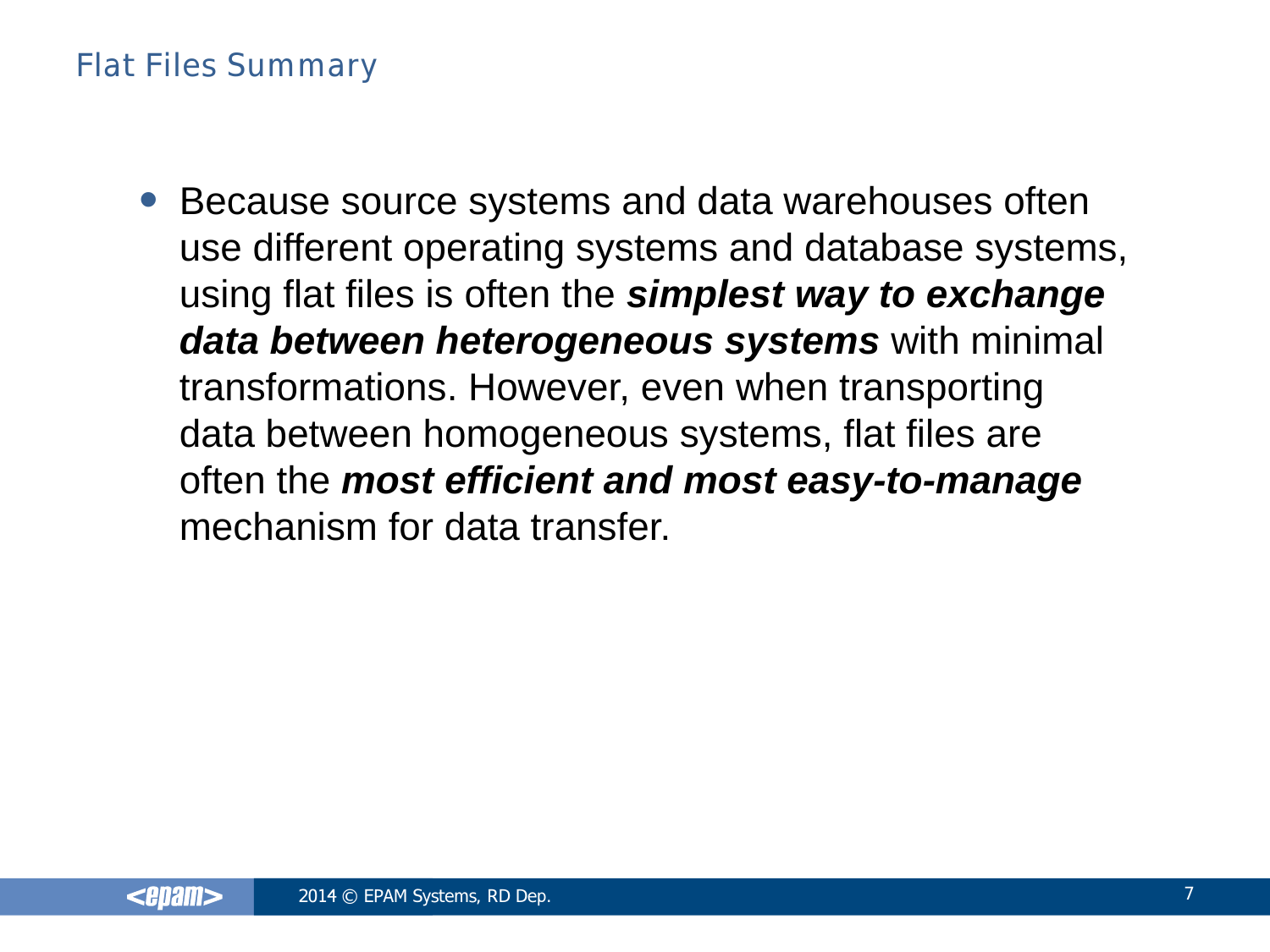

# Flat Files Summary
Because source systems and data warehouses often use different operating systems and database systems, using flat files is often the simplest way to exchange data between heterogeneous systems with minimal transformations. However, even when transporting data between homogeneous systems, flat files are often the most efficient and most easy-to-manage mechanism for data transfer.
7
2014 © EPAM Systems, RD Dep.